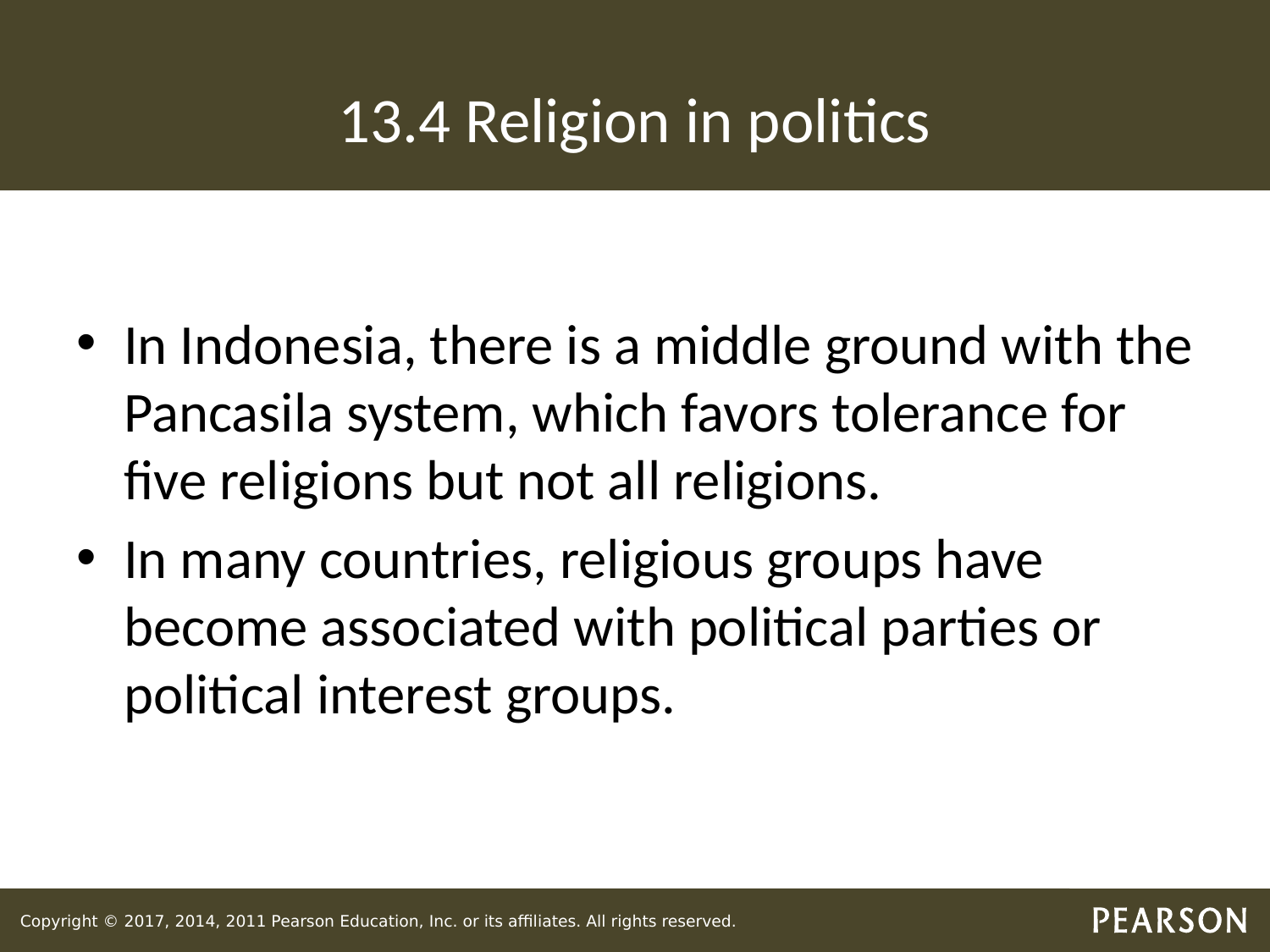

# 13.4 Religion in politics

In Indonesia, there is a middle ground with the Pancasila system, which favors tolerance for five religions but not all religions.
In many countries, religious groups have become associated with political parties or political interest groups.